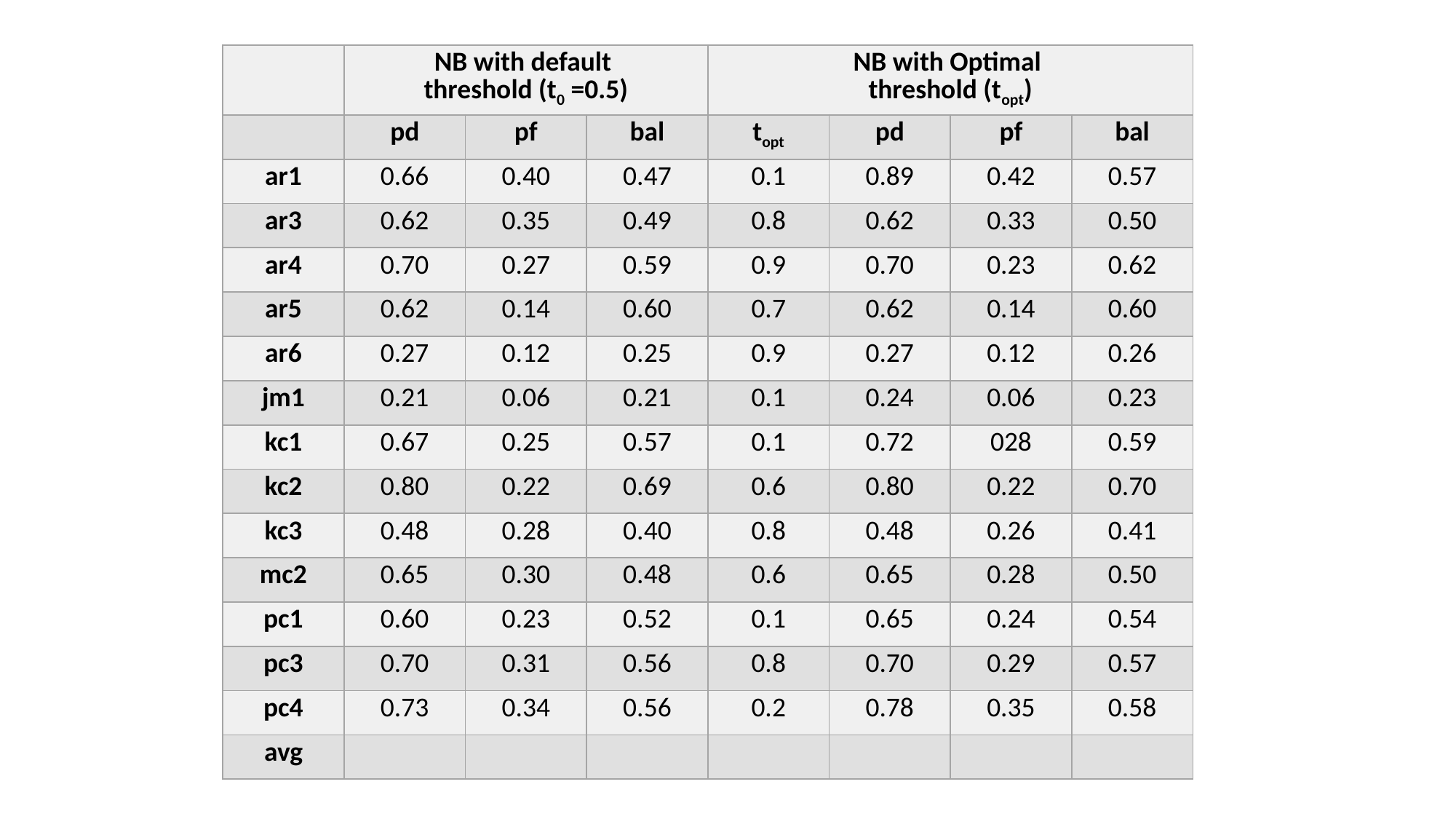

|  | NB with default threshold (t0 =0.5) |  |  | NB with Optimal threshold (topt) |  |  |  |
| --- | --- | --- | --- | --- | --- | --- | --- |
|  | pd | pf | bal | topt | pd | pf | bal |
| ar1 | 0.66 | 0.40 | 0.47 | 0.1 | 0.89 | 0.42 | 0.57 |
| ar3 | 0.62 | 0.35 | 0.49 | 0.8 | 0.62 | 0.33 | 0.50 |
| ar4 | 0.70 | 0.27 | 0.59 | 0.9 | 0.70 | 0.23 | 0.62 |
| ar5 | 0.62 | 0.14 | 0.60 | 0.7 | 0.62 | 0.14 | 0.60 |
| ar6 | 0.27 | 0.12 | 0.25 | 0.9 | 0.27 | 0.12 | 0.26 |
| jm1 | 0.21 | 0.06 | 0.21 | 0.1 | 0.24 | 0.06 | 0.23 |
| kc1 | 0.67 | 0.25 | 0.57 | 0.1 | 0.72 | 028 | 0.59 |
| kc2 | 0.80 | 0.22 | 0.69 | 0.6 | 0.80 | 0.22 | 0.70 |
| kc3 | 0.48 | 0.28 | 0.40 | 0.8 | 0.48 | 0.26 | 0.41 |
| mc2 | 0.65 | 0.30 | 0.48 | 0.6 | 0.65 | 0.28 | 0.50 |
| pc1 | 0.60 | 0.23 | 0.52 | 0.1 | 0.65 | 0.24 | 0.54 |
| pc3 | 0.70 | 0.31 | 0.56 | 0.8 | 0.70 | 0.29 | 0.57 |
| pc4 | 0.73 | 0.34 | 0.56 | 0.2 | 0.78 | 0.35 | 0.58 |
| avg |  |  |  |  |  |  |  |